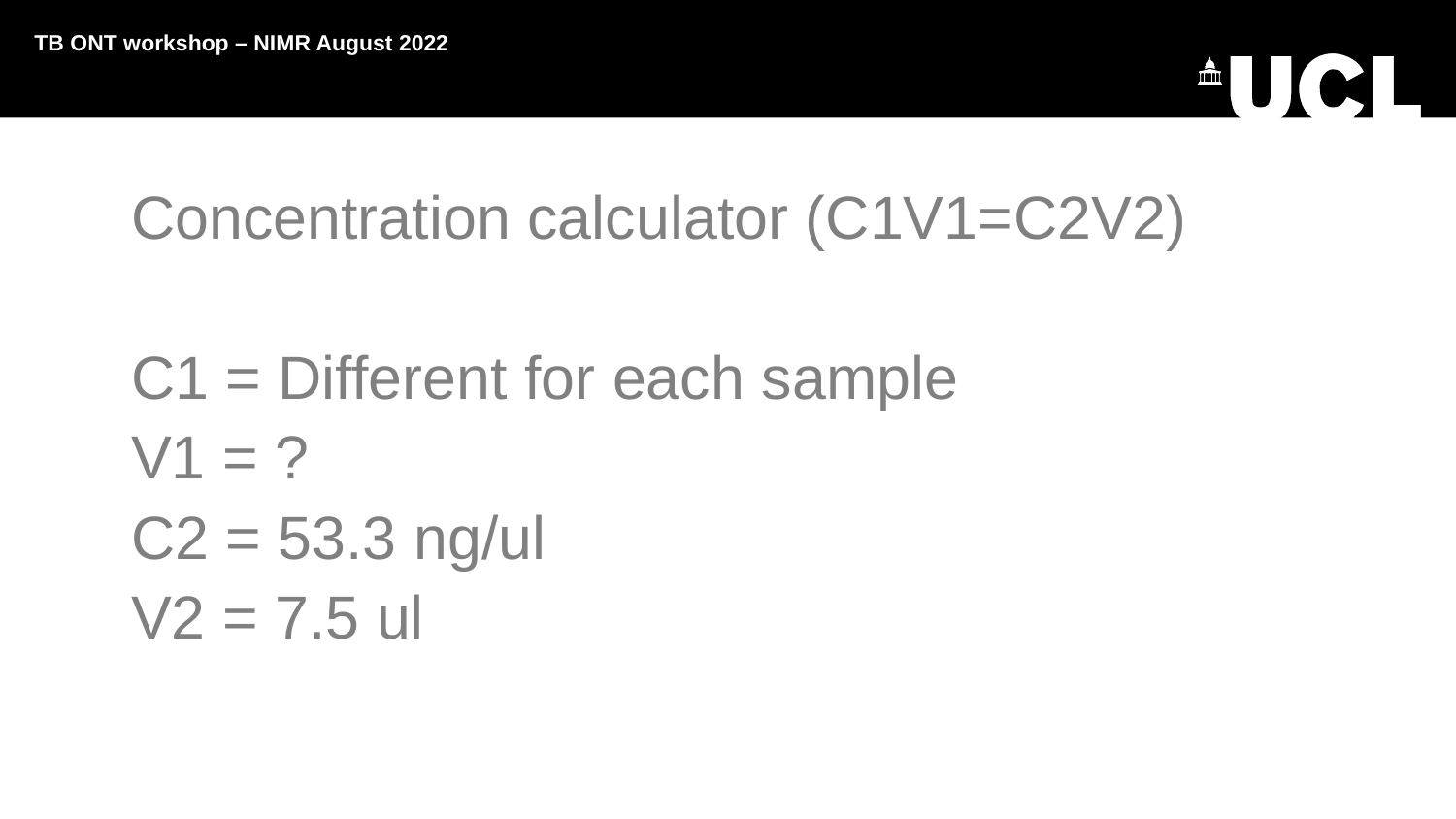

TB ONT workshop – NIMR August 2022
Concentration calculator (C1V1=C2V2)

C1 = Different for each sample
V1 = ?
C2 = 53.3 ng/ul
V2 = 7.5 ul